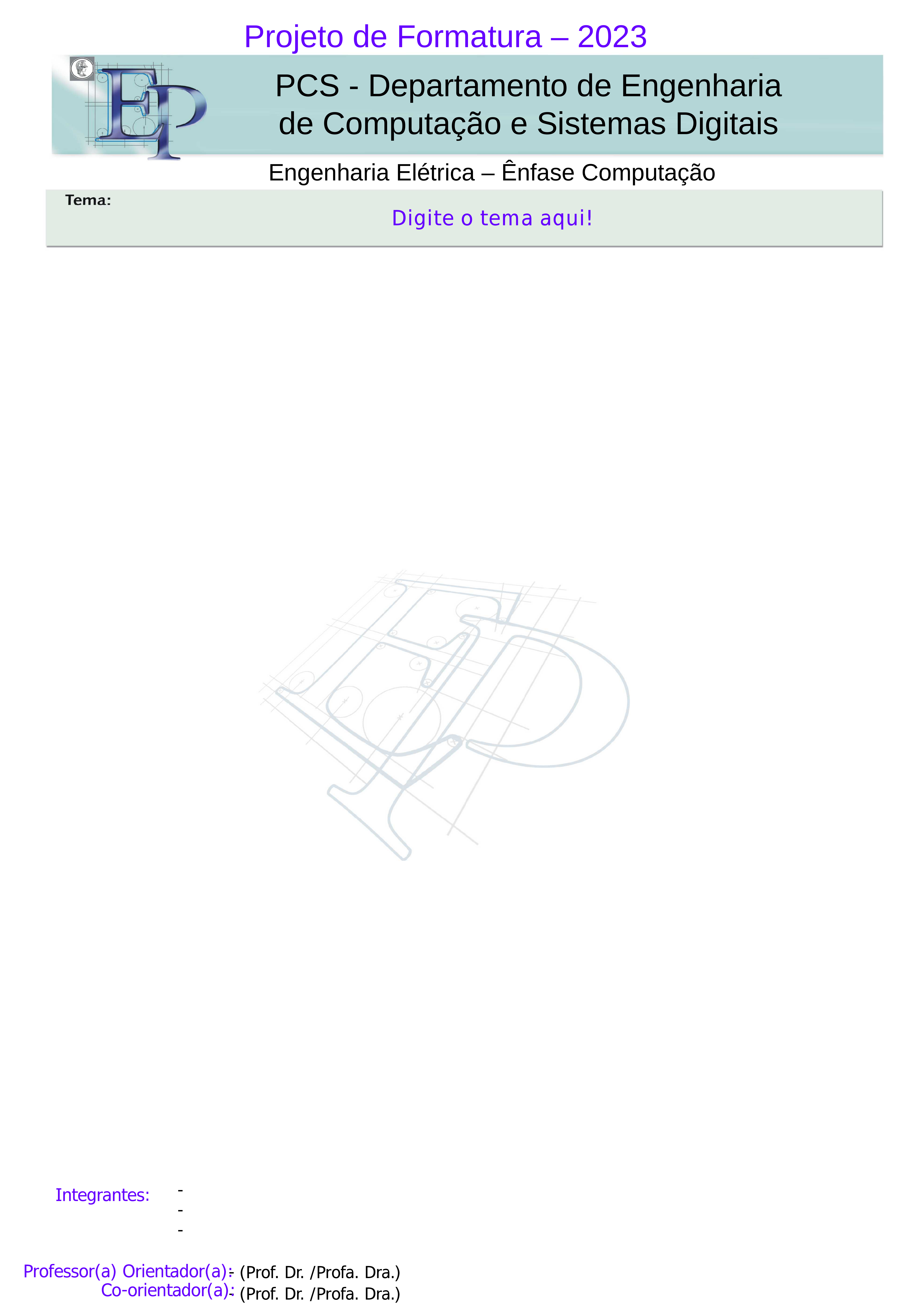

Digite o tema aqui!
-
-
-
Integrantes:
- (Prof. Dr. /Profa. Dra.)
Professor(a) Orientador(a):
Co-orientador(a):
- (Prof. Dr. /Profa. Dra.)